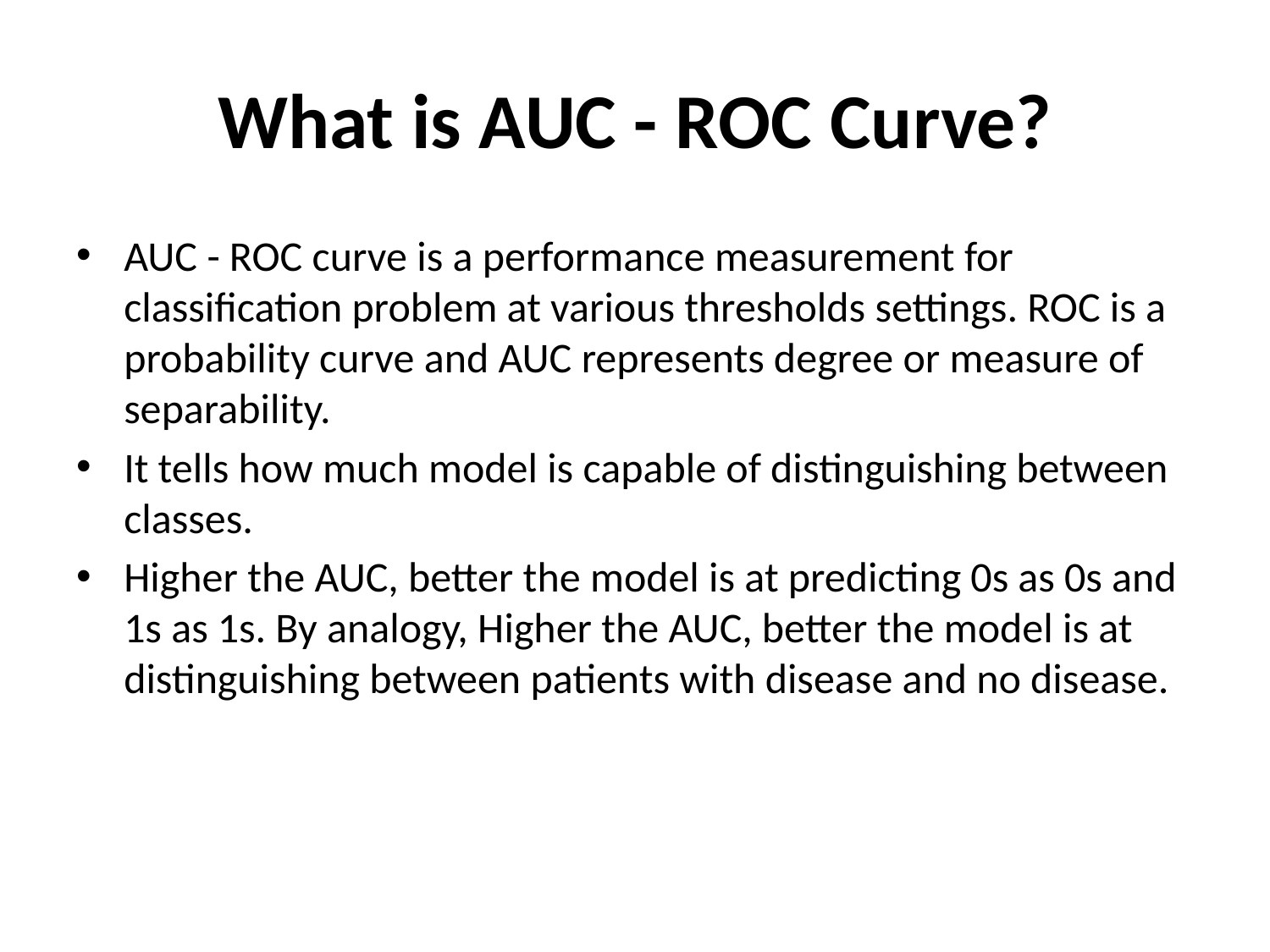

# What is AUC - ROC Curve?
AUC - ROC curve is a performance measurement for classification problem at various thresholds settings. ROC is a probability curve and AUC represents degree or measure of separability.
It tells how much model is capable of distinguishing between classes.
Higher the AUC, better the model is at predicting 0s as 0s and 1s as 1s. By analogy, Higher the AUC, better the model is at distinguishing between patients with disease and no disease.